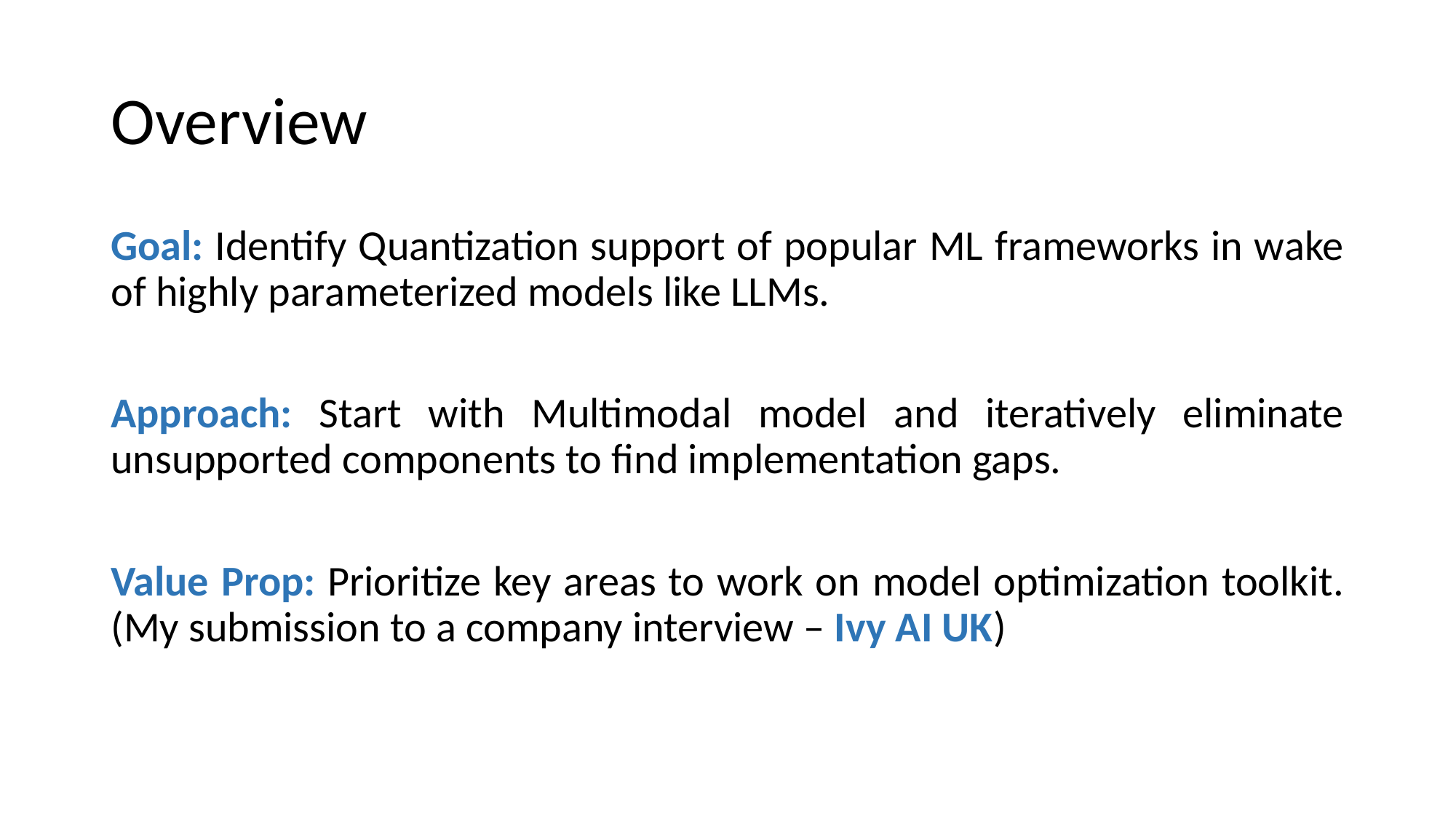

# Overview
Goal: Identify Quantization support of popular ML frameworks in wake of highly parameterized models like LLMs.

Approach: Start with Multimodal model and iteratively eliminate unsupported components to find implementation gaps.

Value Prop: Prioritize key areas to work on model optimization toolkit. (My submission to a company interview – Ivy AI UK)